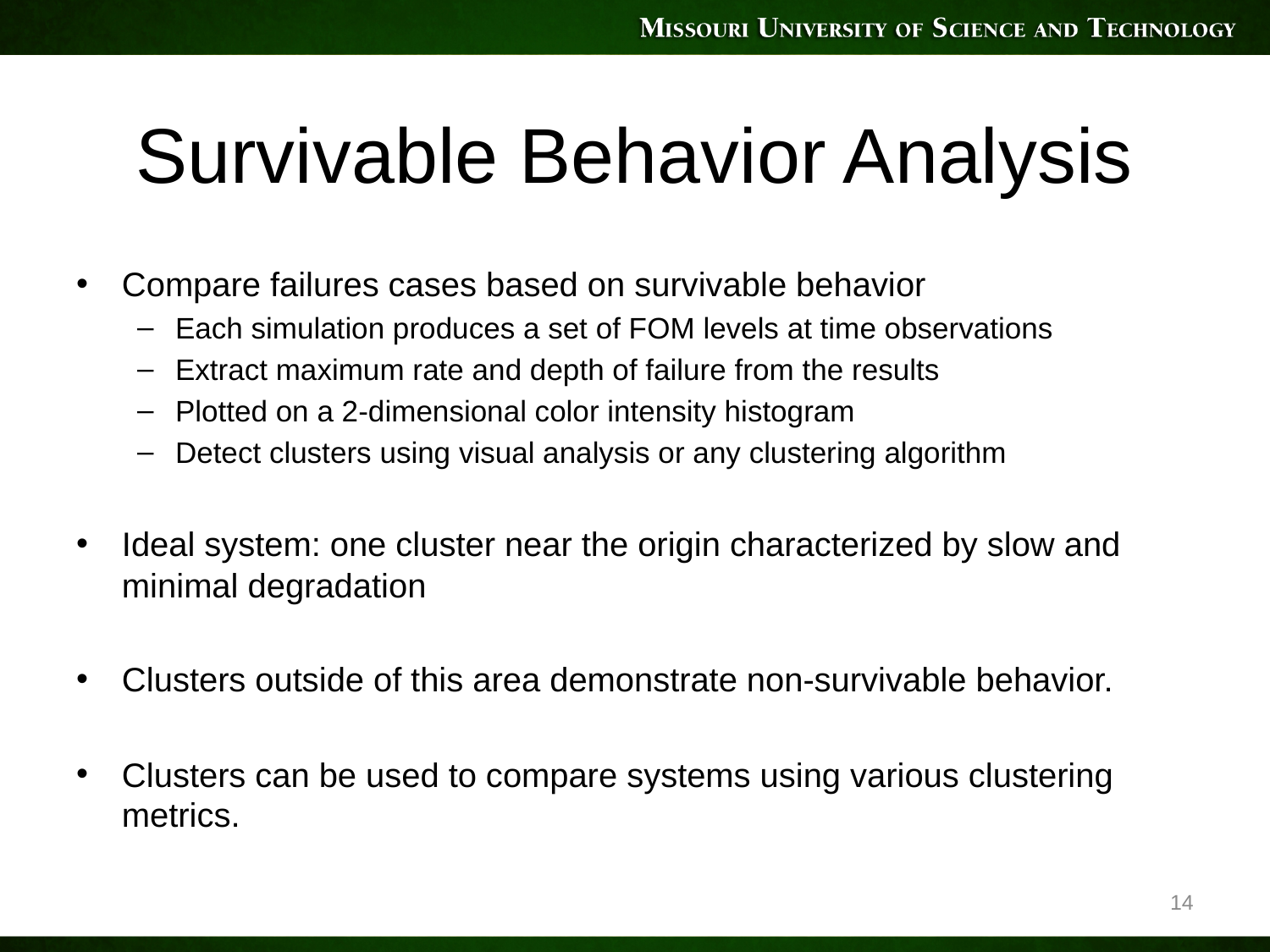

# Survivable Behavior Analysis
Compare failures cases based on survivable behavior
Each simulation produces a set of FOM levels at time observations
Extract maximum rate and depth of failure from the results
Plotted on a 2-dimensional color intensity histogram
Detect clusters using visual analysis or any clustering algorithm

Ideal system: one cluster near the origin characterized by slow and minimal degradation

Clusters outside of this area demonstrate non-survivable behavior.

Clusters can be used to compare systems using various clustering metrics.
14